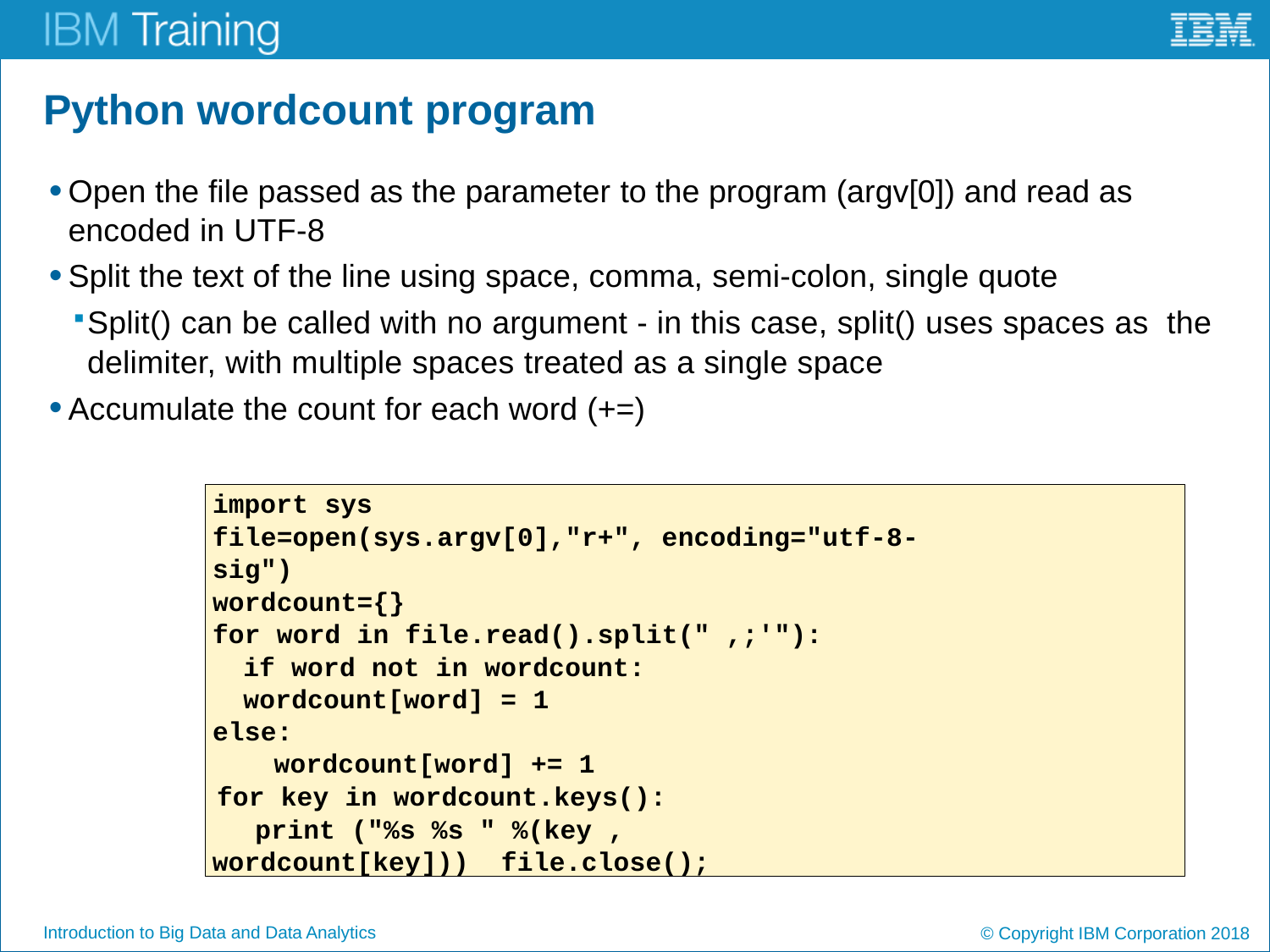

# Python wordcount program
Open the file passed as the parameter to the program (argv[0]) and read as encoded in UTF-8
Split the text of the line using space, comma, semi-colon, single quote
Split() can be called with no argument - in this case, split() uses spaces as  the delimiter, with multiple spaces treated as a single space
Accumulate the count for each word (+=)

import sys
file=open(sys.argv[0],"r+", encoding="utf-8-sig")
wordcount={}
for word in file.read().split(" ,;'"):
	if word not in wordcount:
wordcount[word] = 1
else:
wordcount[word] += 1
for key in wordcount.keys():
print ("%s %s " %(key , wordcount[key]))  file.close();